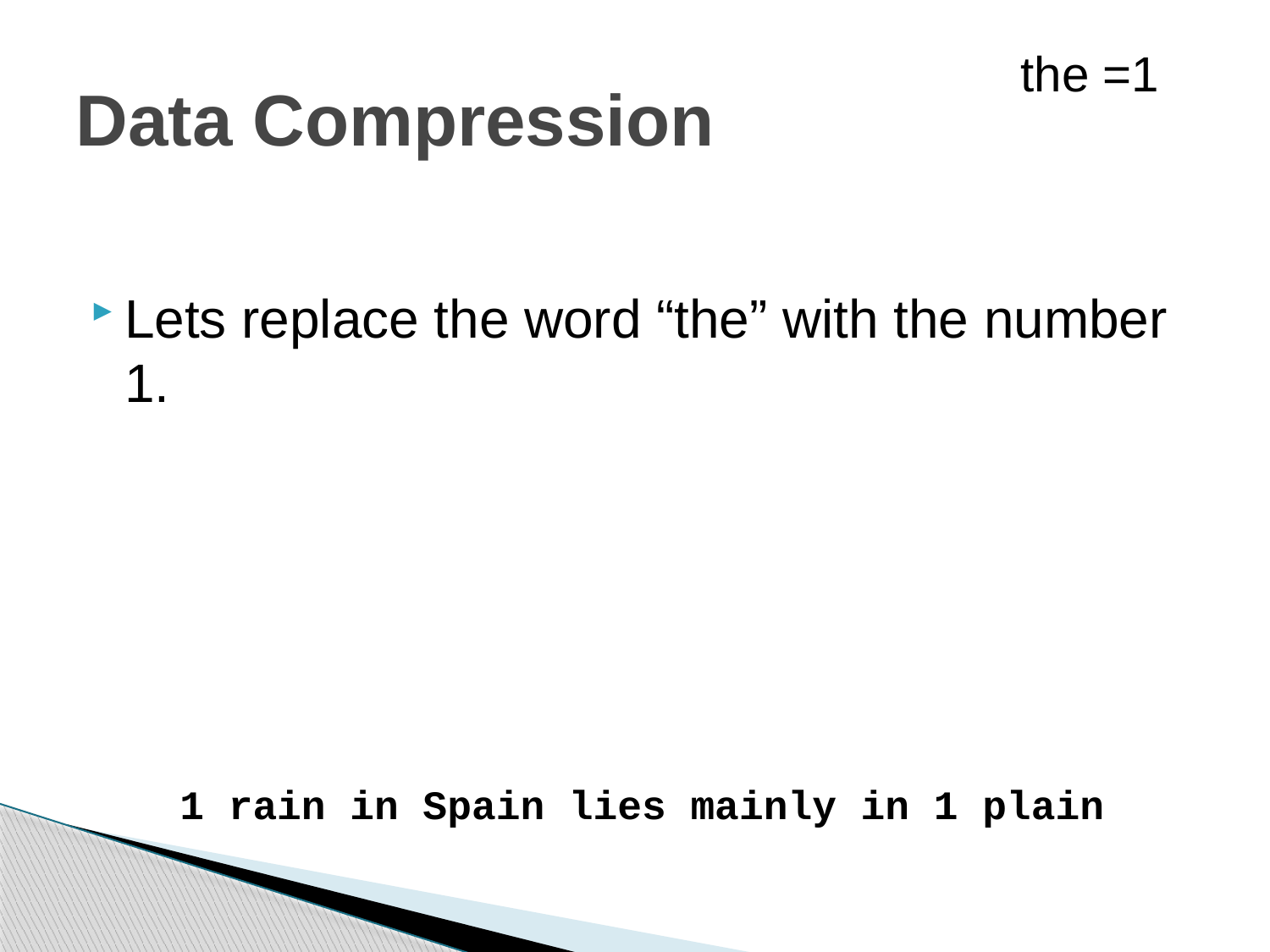

the =1
# Data Compression

Lets replace the word “the” with the number 1.

1 rain in Spain lies mainly in 1 plain